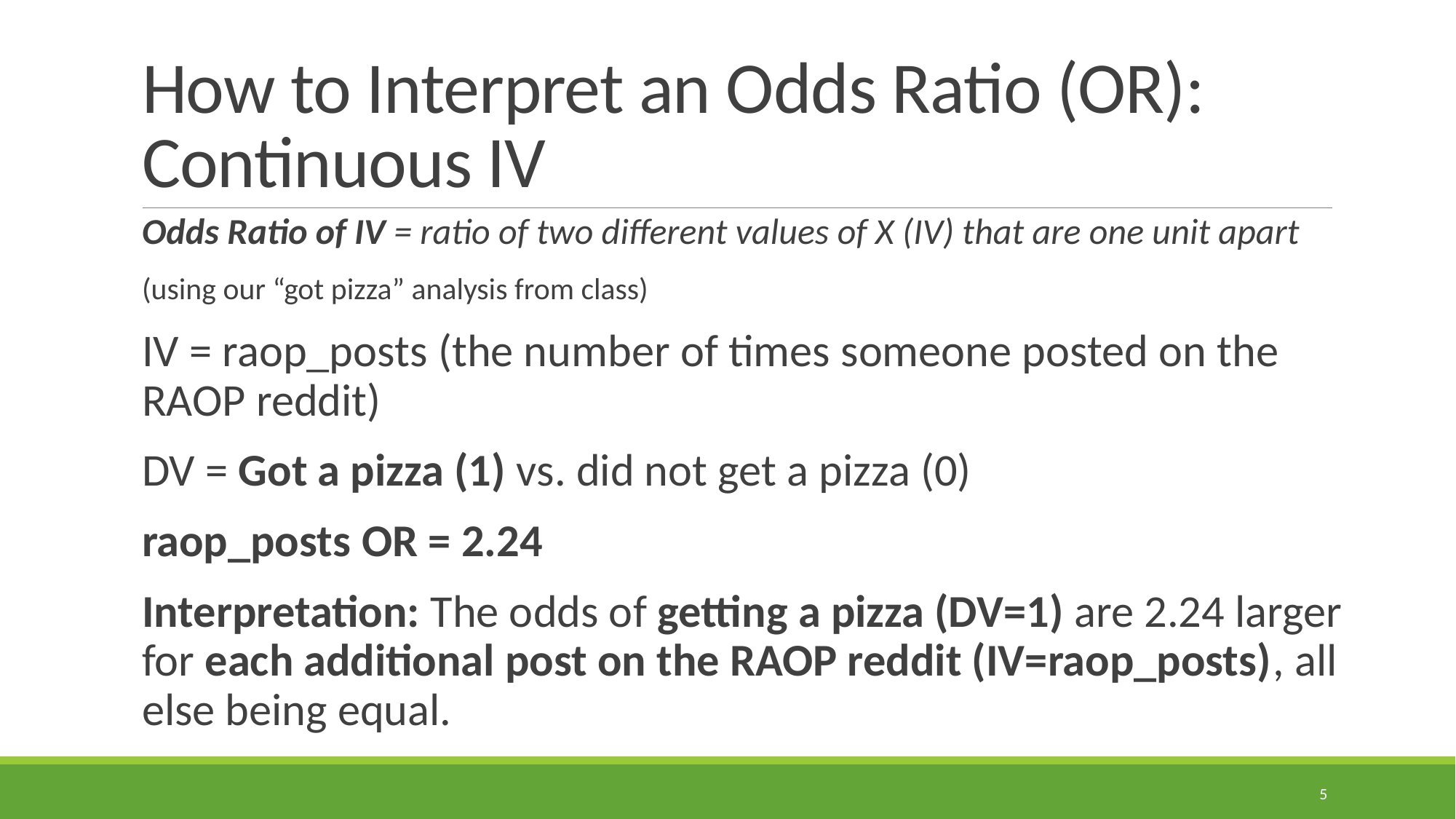

# How to Interpret an Odds Ratio (OR): Continuous IV
Odds Ratio of IV = ratio of two different values of X (IV) that are one unit apart
(using our “got pizza” analysis from class)
IV = raop_posts (the number of times someone posted on the RAOP reddit)
DV = Got a pizza (1) vs. did not get a pizza (0)
raop_posts OR = 2.24
Interpretation: The odds of getting a pizza (DV=1) are 2.24 larger for each additional post on the RAOP reddit (IV=raop_posts), all else being equal.
5